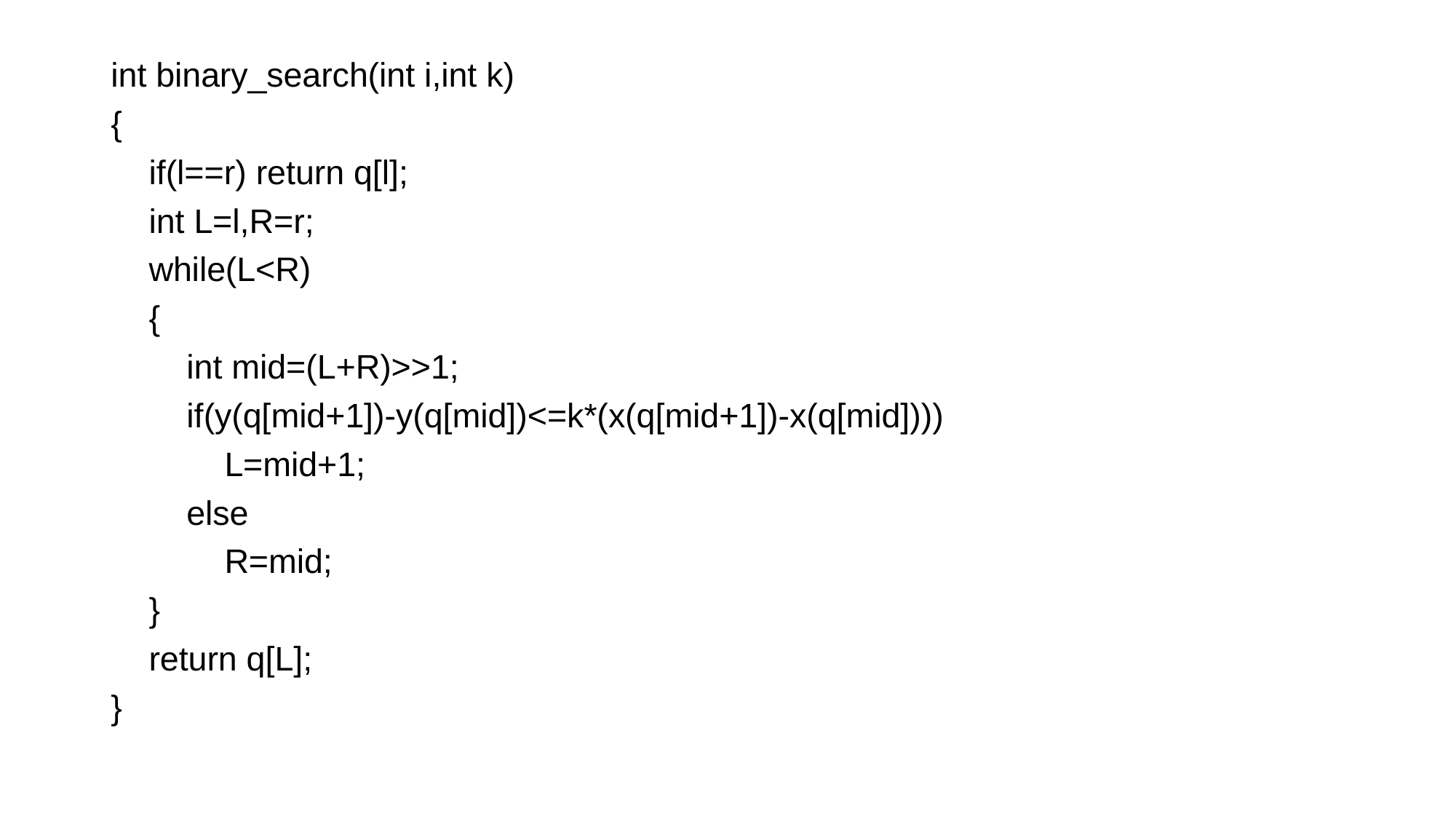

int binary_search(int i,int k)
{
    if(l==r) return q[l];
    int L=l,R=r;
    while(L<R)
    {
        int mid=(L+R)>>1;
        if(y(q[mid+1])-y(q[mid])<=k*(x(q[mid+1])-x(q[mid])))
            L=mid+1;
        else
            R=mid;
    }
    return q[L];
}